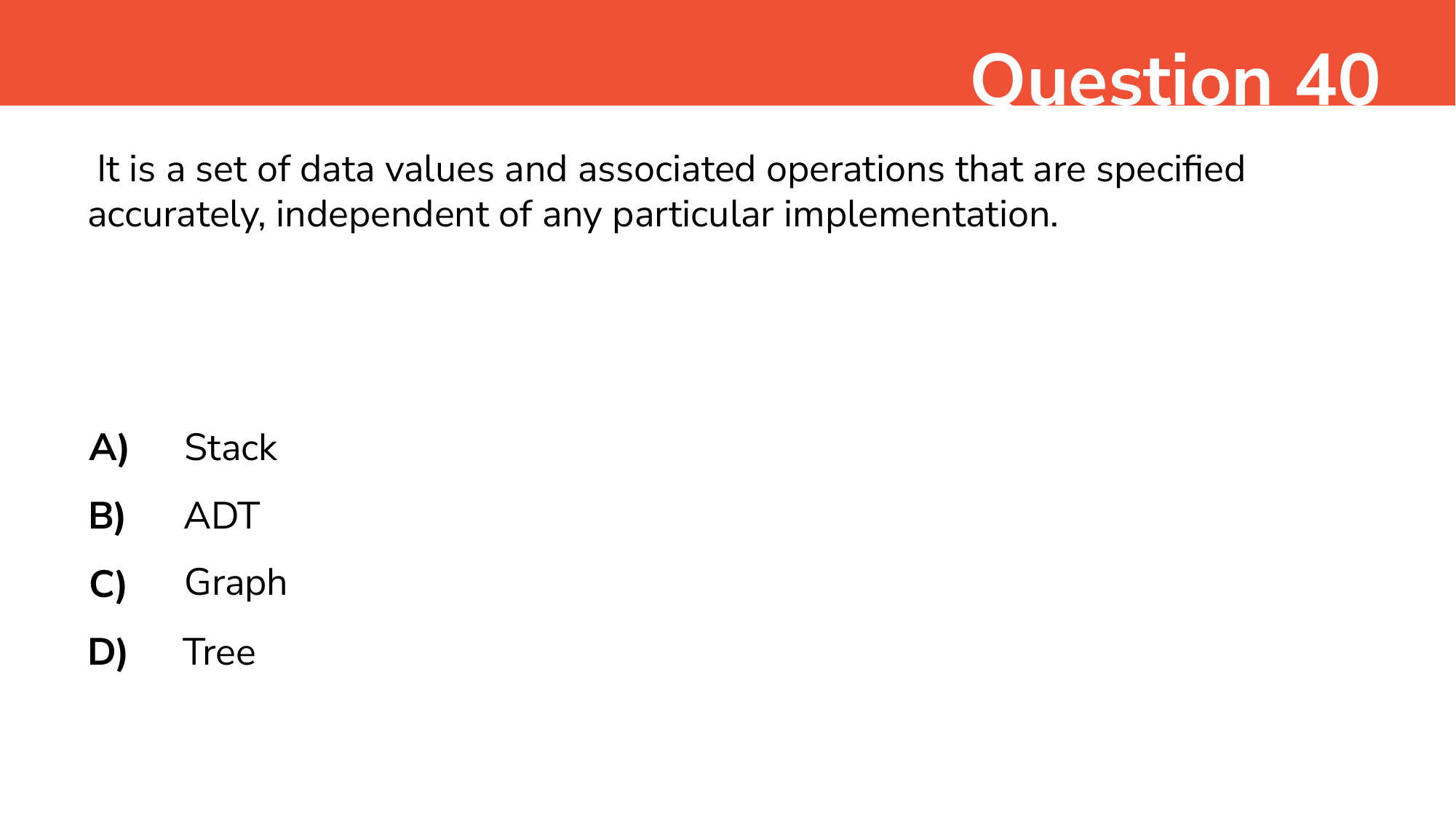

Question 40
 It is a set of data values and associated operations that are specified accurately, independent of any particular implementation.
A)
Stack
B)
ADT
Graph
C)
D)
Tree